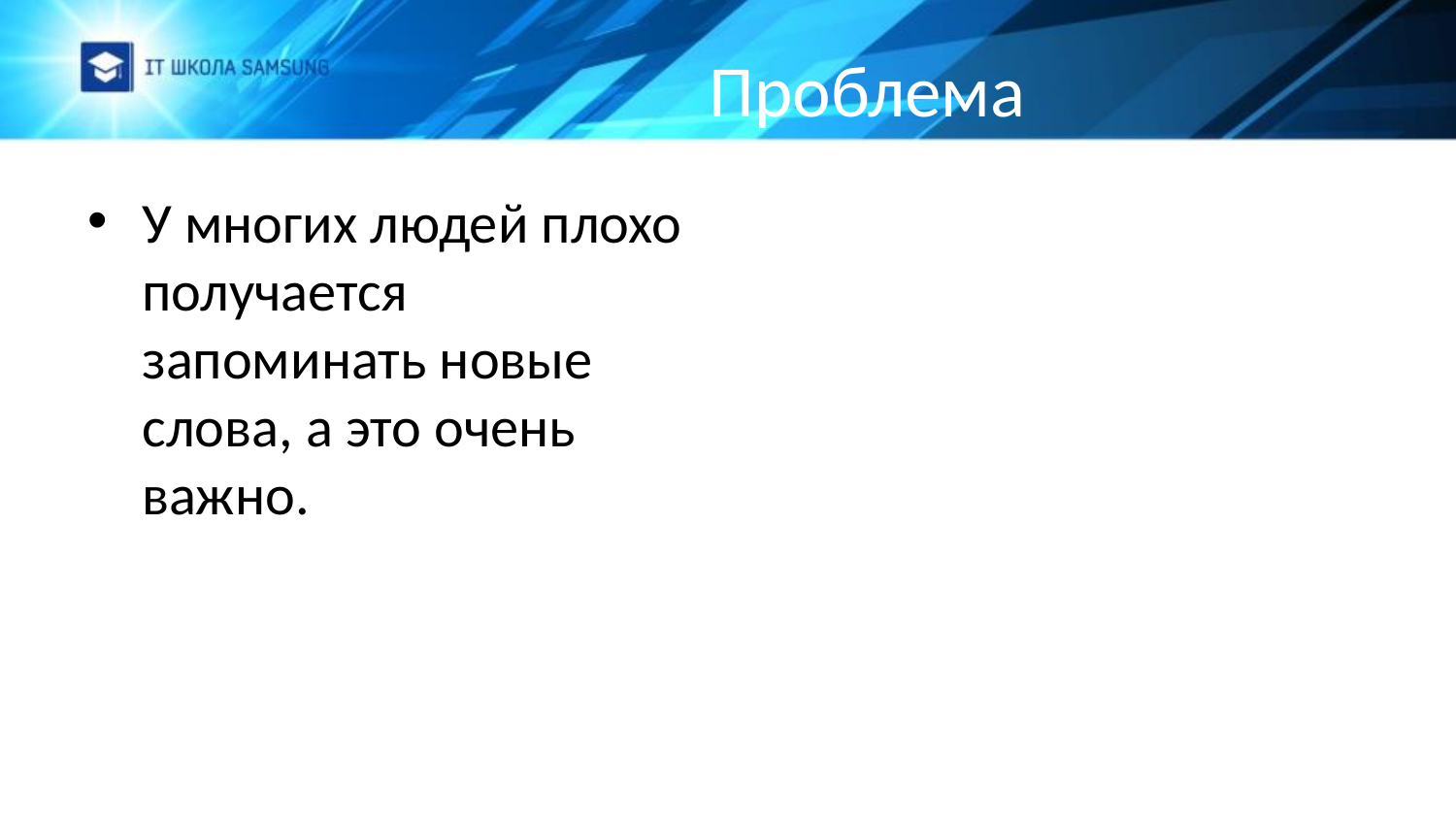

# Проблема
У многих людей плохо получается запоминать новые слова, а это очень важно.